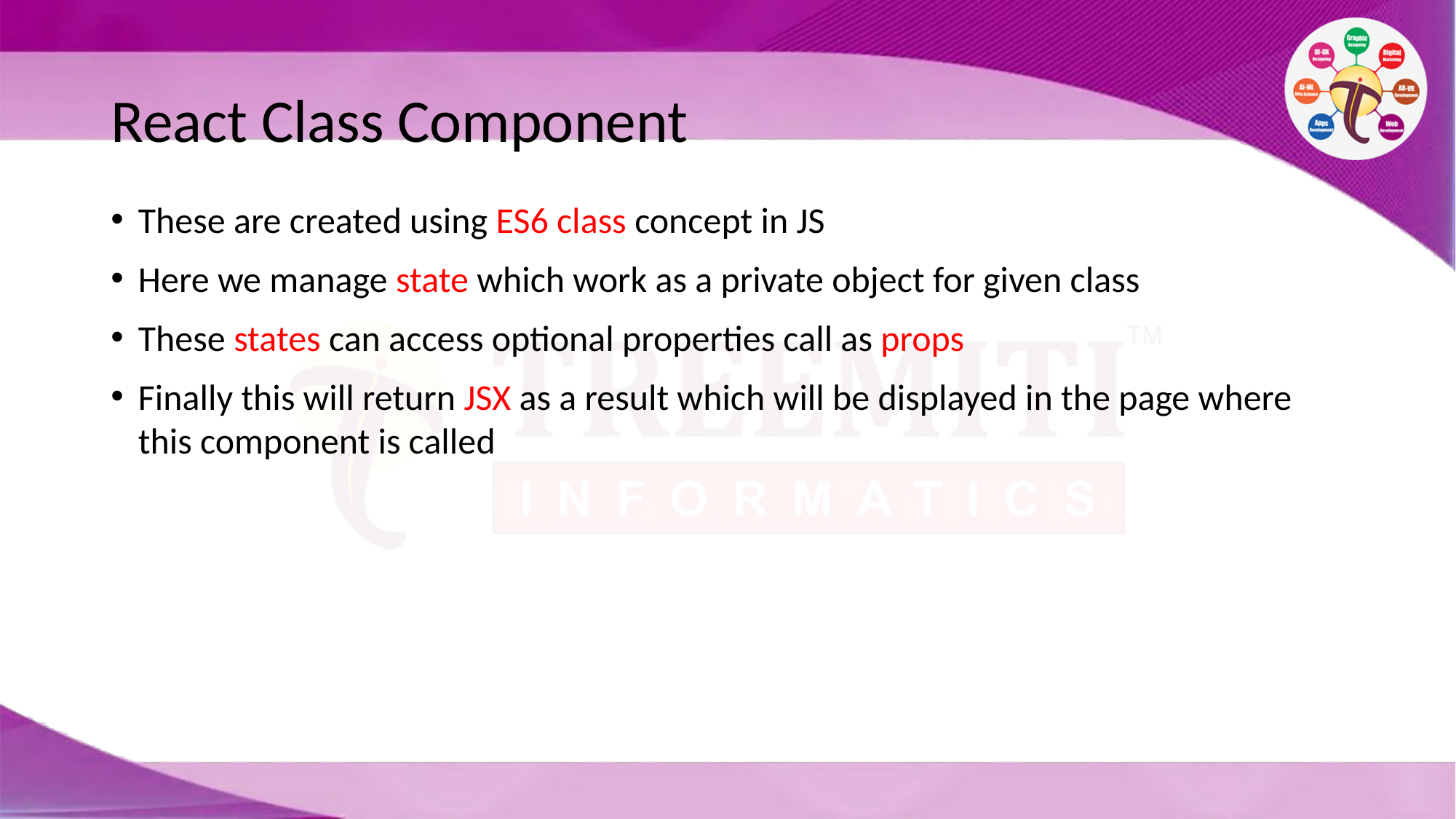

# React Class Component
These are created using ES6 class concept in JS
Here we manage state which work as a private object for given class
These states can access optional properties call as props
Finally this will return JSX as a result which will be displayed in the page where this component is called